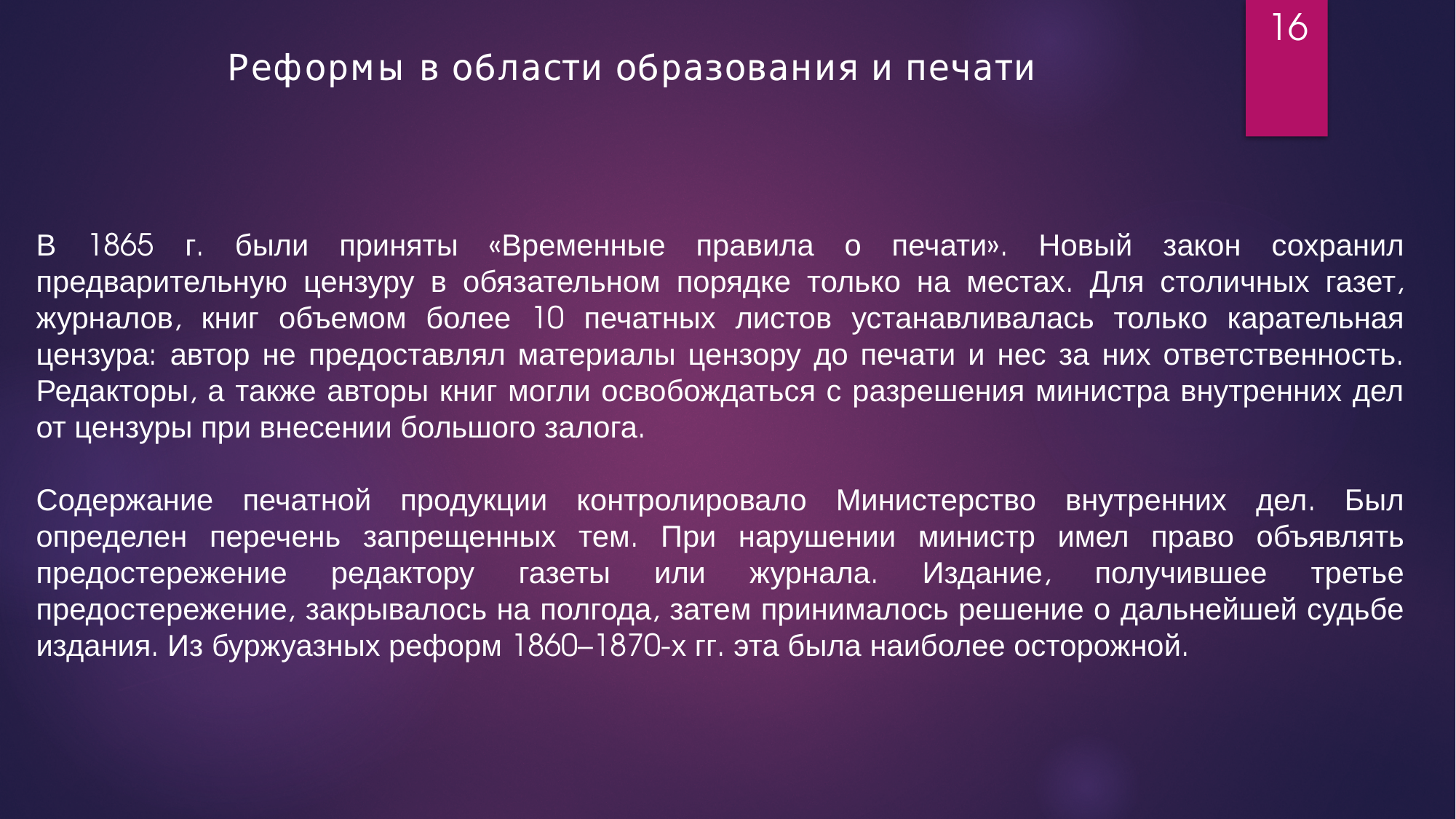

16
Реформы в области образования и печати
В 1865 г. были приняты «Временные правила о печати». Новый закон сохранил предварительную цензуру в обязательном порядке только на местах. Для столичных газет, журналов, книг объемом более 10 печатных листов устанавливалась только карательная цензура: автор не предоставлял материалы цензору до печати и нес за них ответственность. Редакторы, а также авторы книг могли освобождаться с разрешения министра внутренних дел от цензуры при внесении большого залога.

Содержание печатной продукции контролировало Министерство внутренних дел. Был определен перечень запрещенных тем. При нарушении министр имел право объявлять предостережение редактору газеты или журнала. Издание, получившее третье предостережение, закрывалось на полгода, затем принималось решение о дальнейшей судьбе издания. Из буржуазных реформ 1860–1870-х гг. эта была наиболее осторожной.